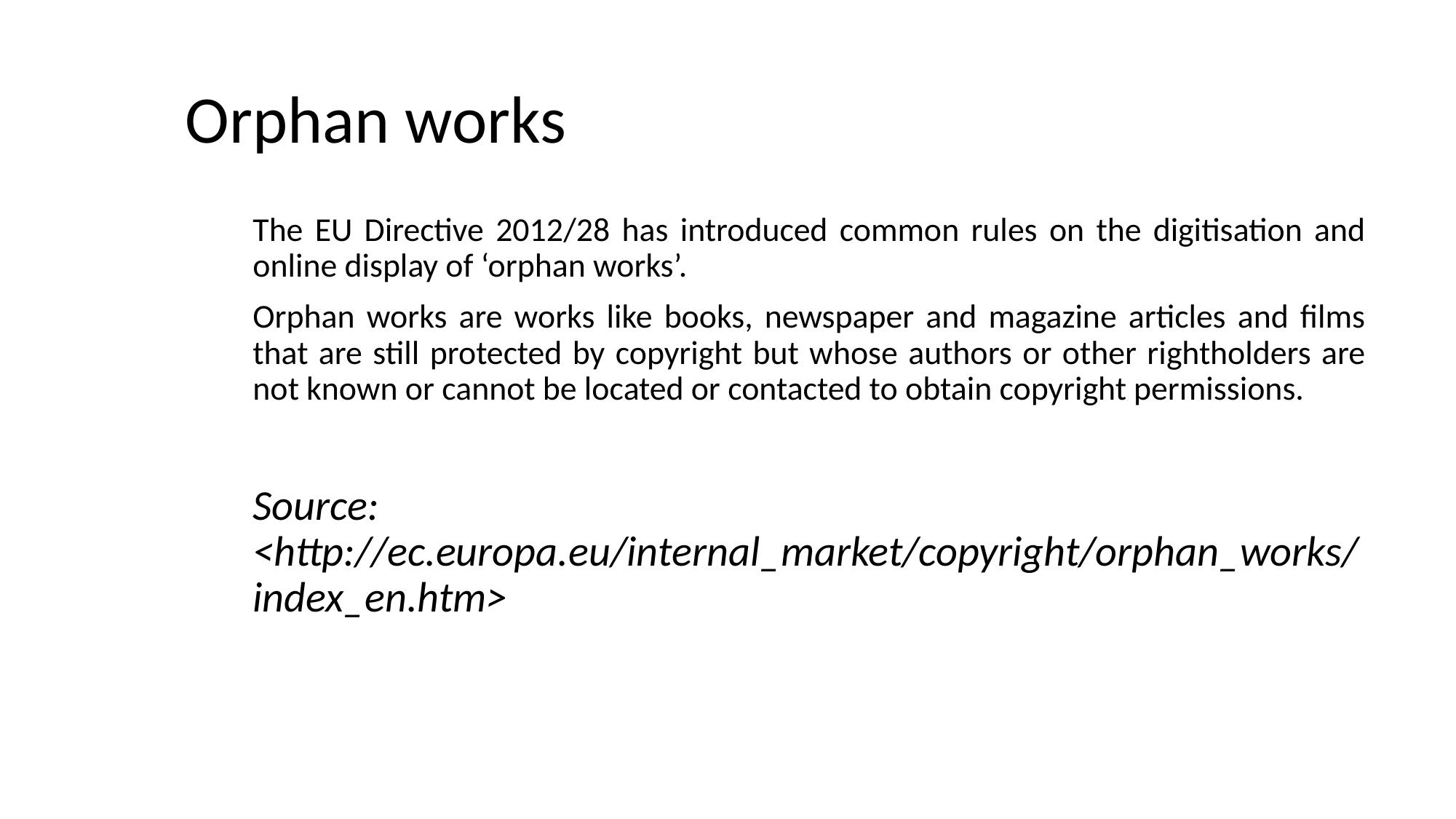

# Orphan works
The EU Directive 2012/28 has introduced common rules on the digitisation and online display of ‘orphan works’.
Orphan works are works like books, newspaper and magazine articles and films that are still protected by copyright but whose authors or other rightholders are not known or cannot be located or contacted to obtain copyright permissions.

Source: <http://ec.europa.eu/internal_market/copyright/orphan_works/index_en.htm>